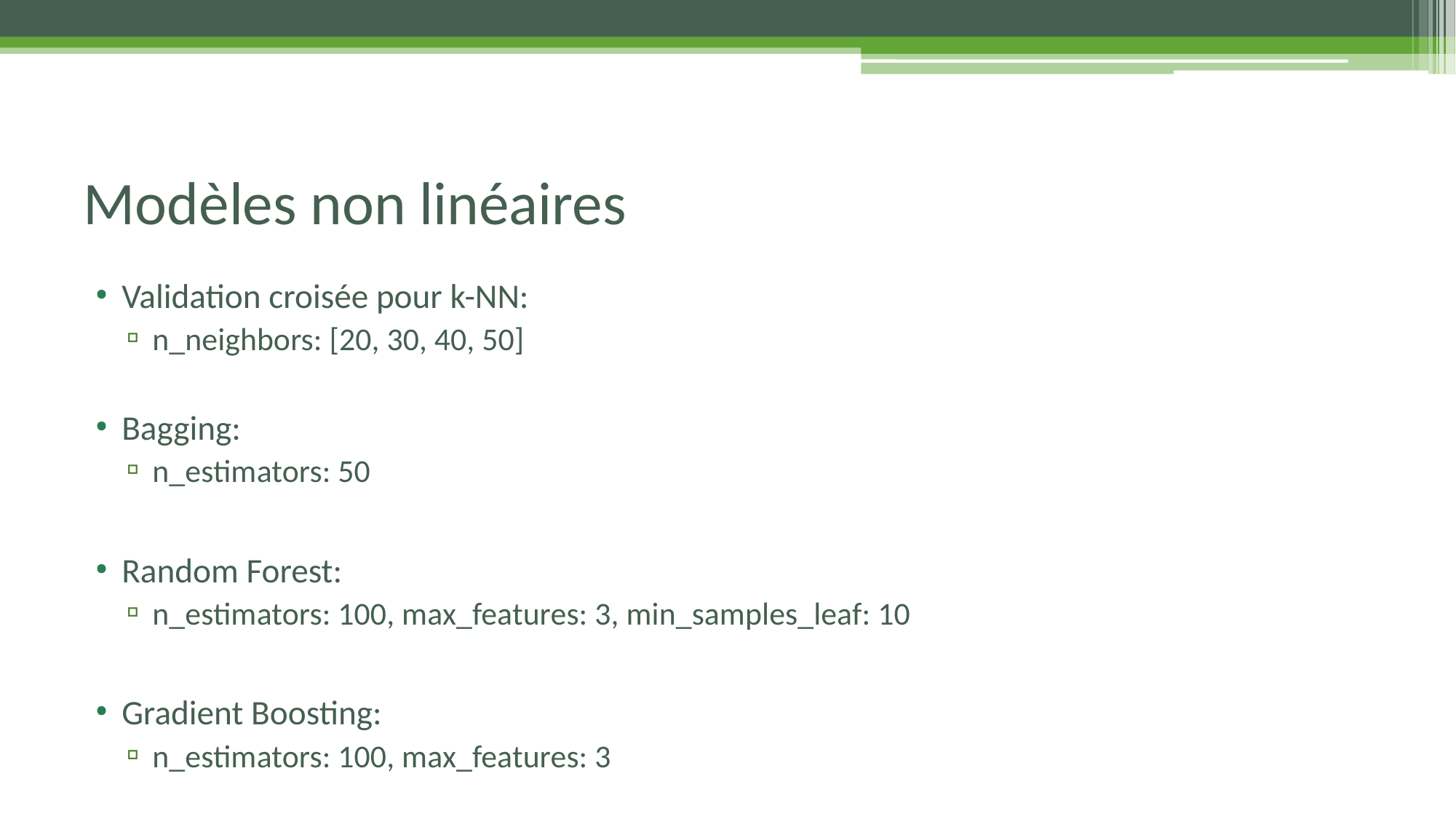

# Modèles non linéaires
Validation croisée pour k-NN:
n_neighbors: [20, 30, 40, 50]

Bagging:
n_estimators: 50

Random Forest:
n_estimators: 100, max_features: 3, min_samples_leaf: 10

Gradient Boosting:
n_estimators: 100, max_features: 3